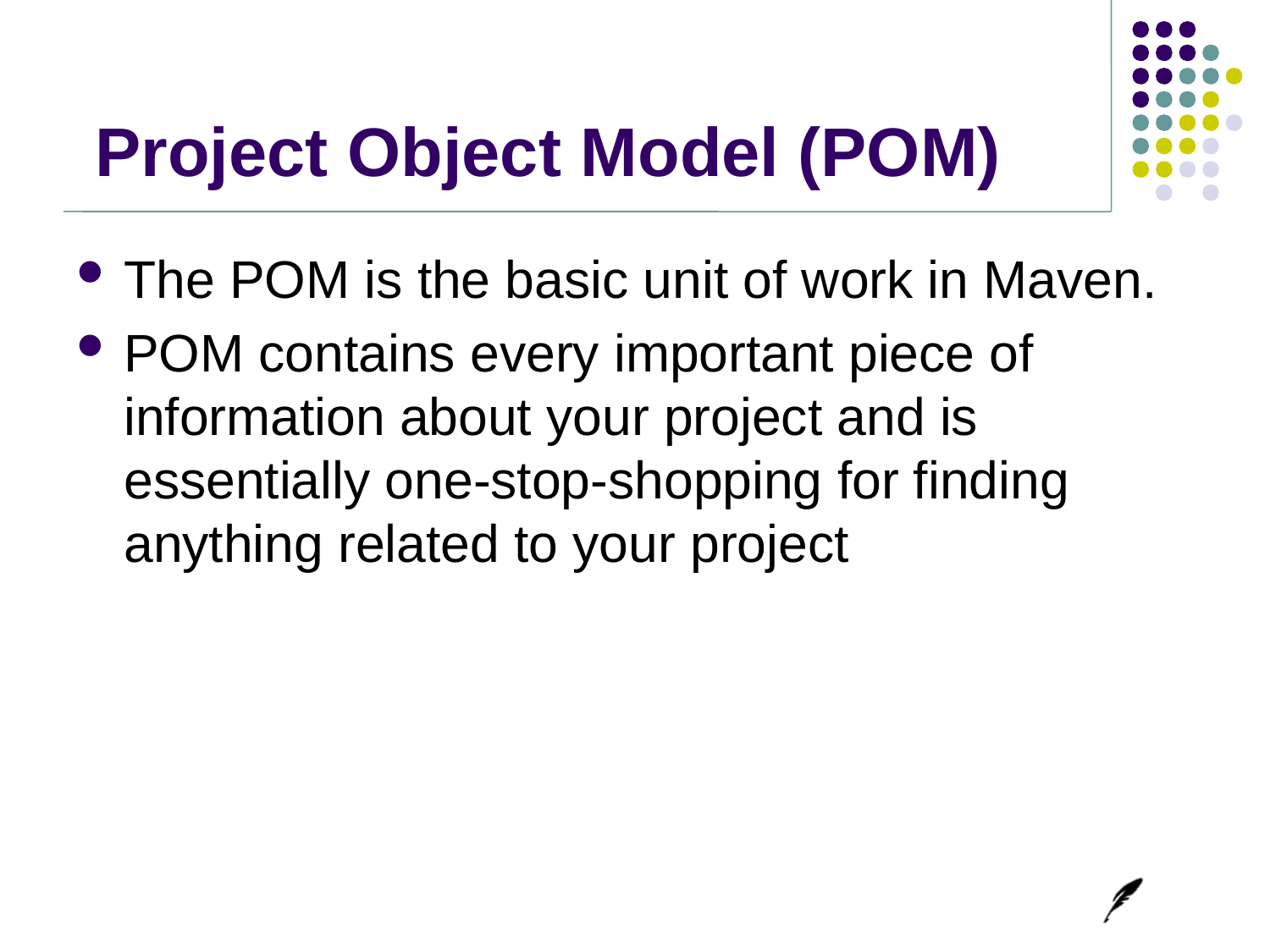

# Project Object Model (POM)
The POM is the basic unit of work in Maven.
POM contains every important piece of information about your project and is essentially one-stop-shopping for finding anything related to your project